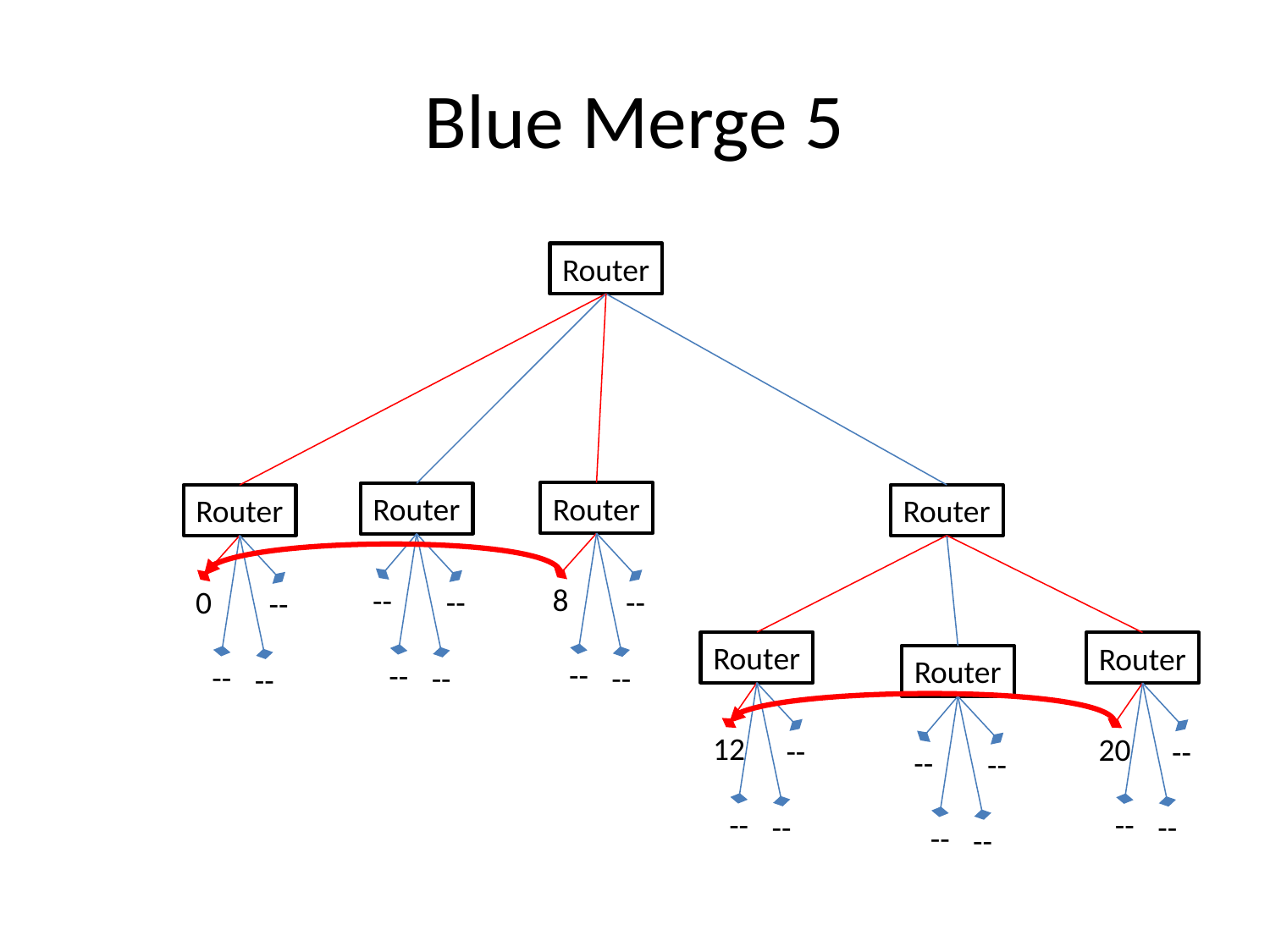

# Blue Merge 5
Router
Router
8
--
--
--
Router
--
--
--
--
Router
0
--
--
--
Router
Router
12
--
--
--
Router
20
--
--
--
Router
--
--
--
--